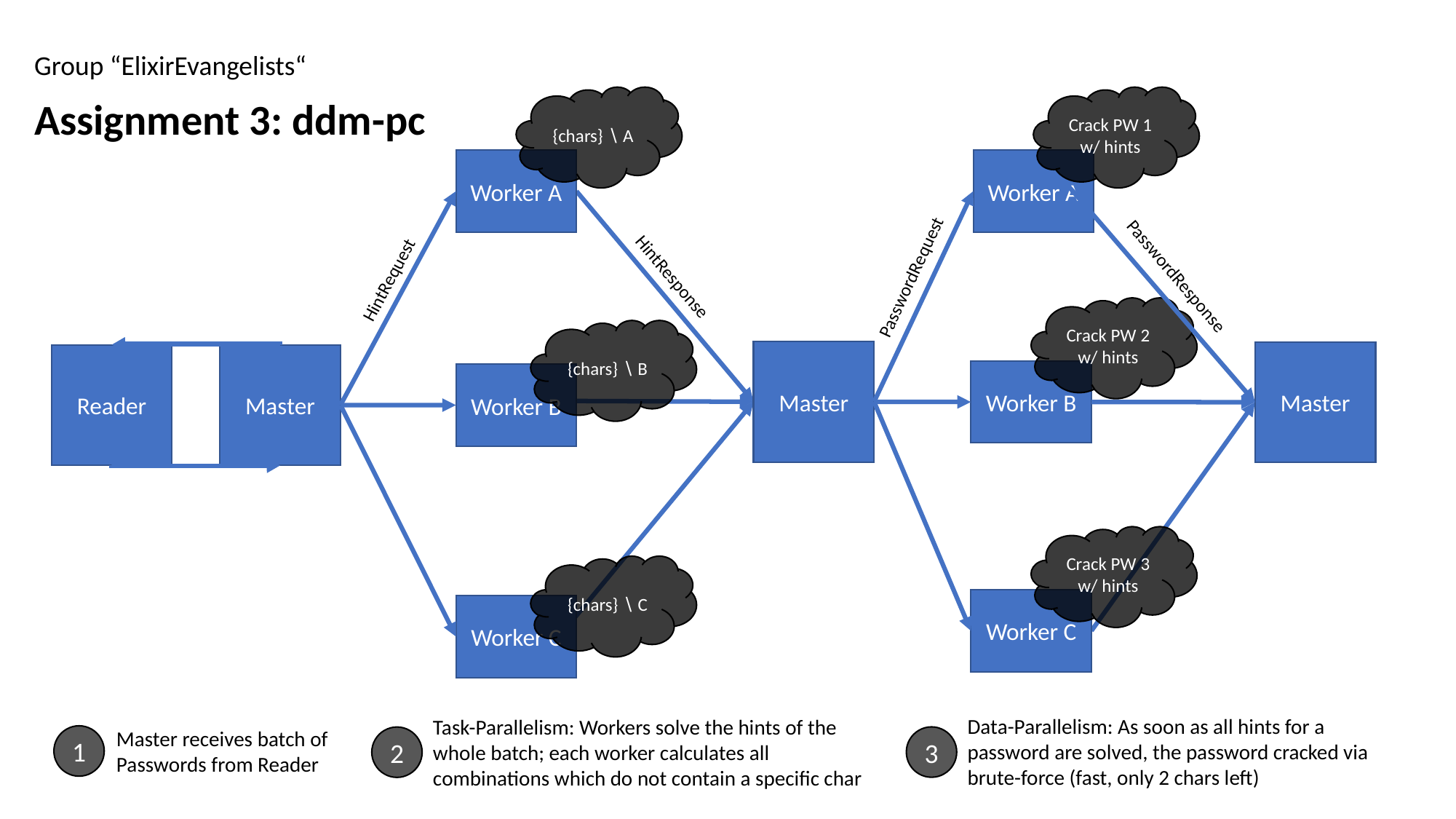

Group “ElixirEvangelists“
Assignment 3: ddm-pc
{chars} ∖ A
Worker A
Crack PW 1
w/ hints
Worker A
PasswordResponse
PasswordRequest
HintResponse
HintRequest
Crack PW 2
w/ hints
Worker B
{chars} ∖ B
Worker B
Master
Master
Reader
Master
Crack PW 3
w/ hints
Worker C
{chars} ∖ C
Worker C
Data-Parallelism: As soon as all hints for a password are solved, the password cracked via brute-force (fast, only 2 chars left)
Task-Parallelism: Workers solve the hints of the whole batch; each worker calculates all combinations which do not contain a specific char
Master receives batch of
Passwords from Reader
1
3
2